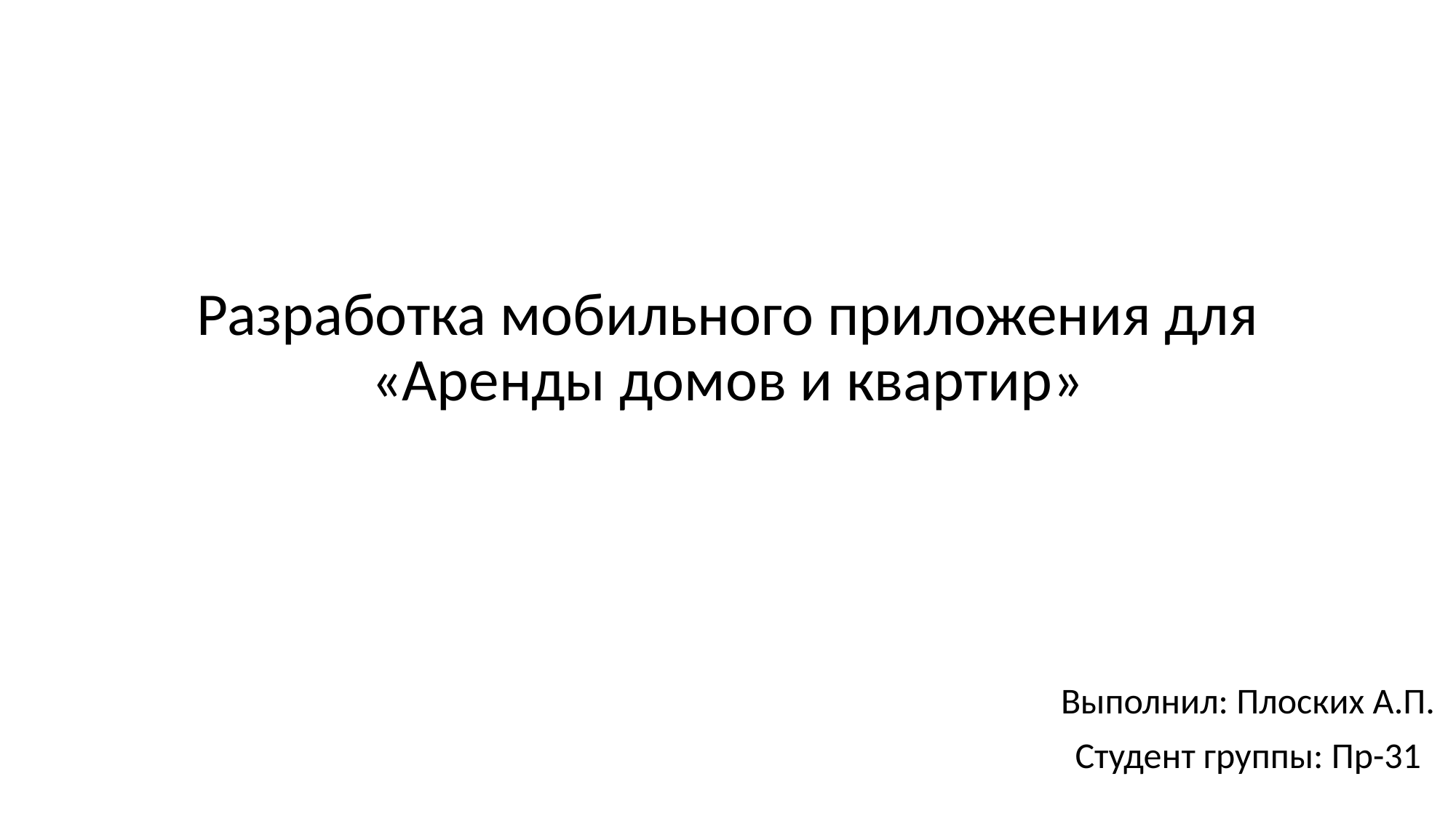

# Разработка мобильного приложения для «Аренды домов и квартир»
Выполнил: Плоских А.П.
Студент группы: Пр-31